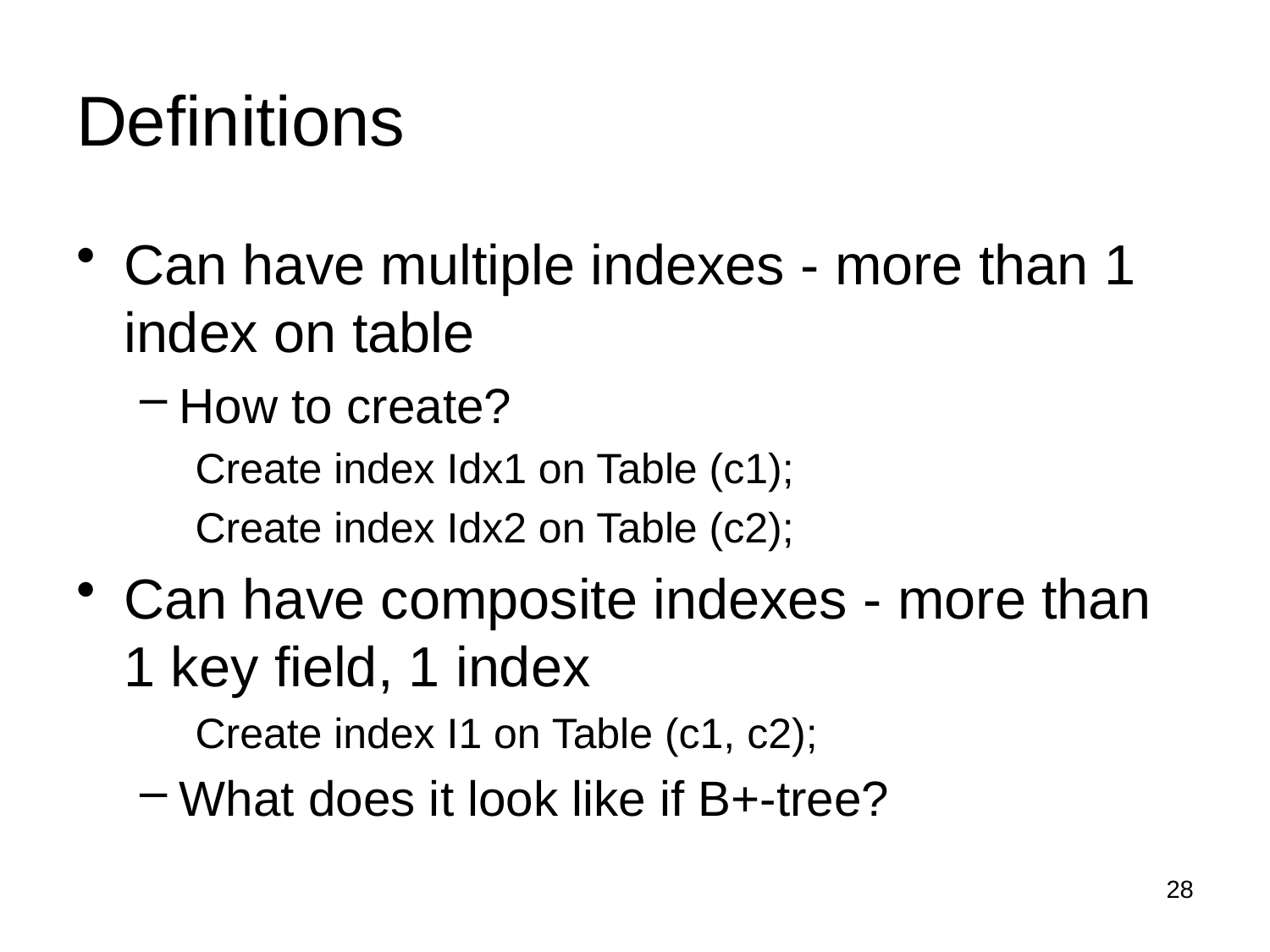

# Definitions
Can have multiple indexes - more than 1 index on table
How to create?
Create index Idx1 on Table (c1);
Create index Idx2 on Table (c2);
Can have composite indexes - more than 1 key field, 1 index
Create index I1 on Table (c1, c2);
What does it look like if B+-tree?

28